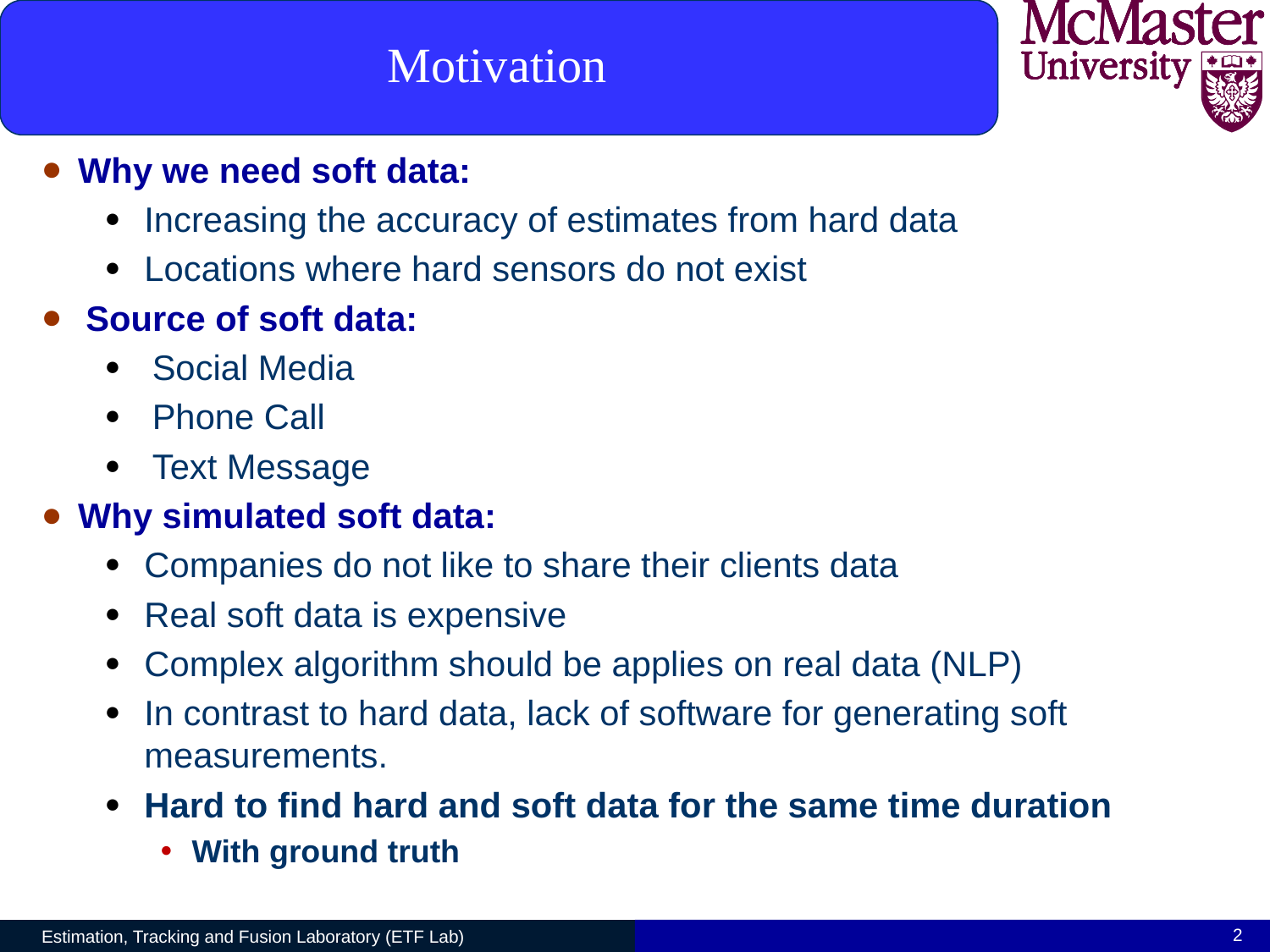

Motivation
Why we need soft data:
Increasing the accuracy of estimates from hard data
Locations where hard sensors do not exist
Source of soft data:
Social Media
Phone Call
Text Message
Why simulated soft data:
Companies do not like to share their clients data
Real soft data is expensive
Complex algorithm should be applies on real data (NLP)
In contrast to hard data, lack of software for generating soft measurements.
Hard to find hard and soft data for the same time duration
With ground truth